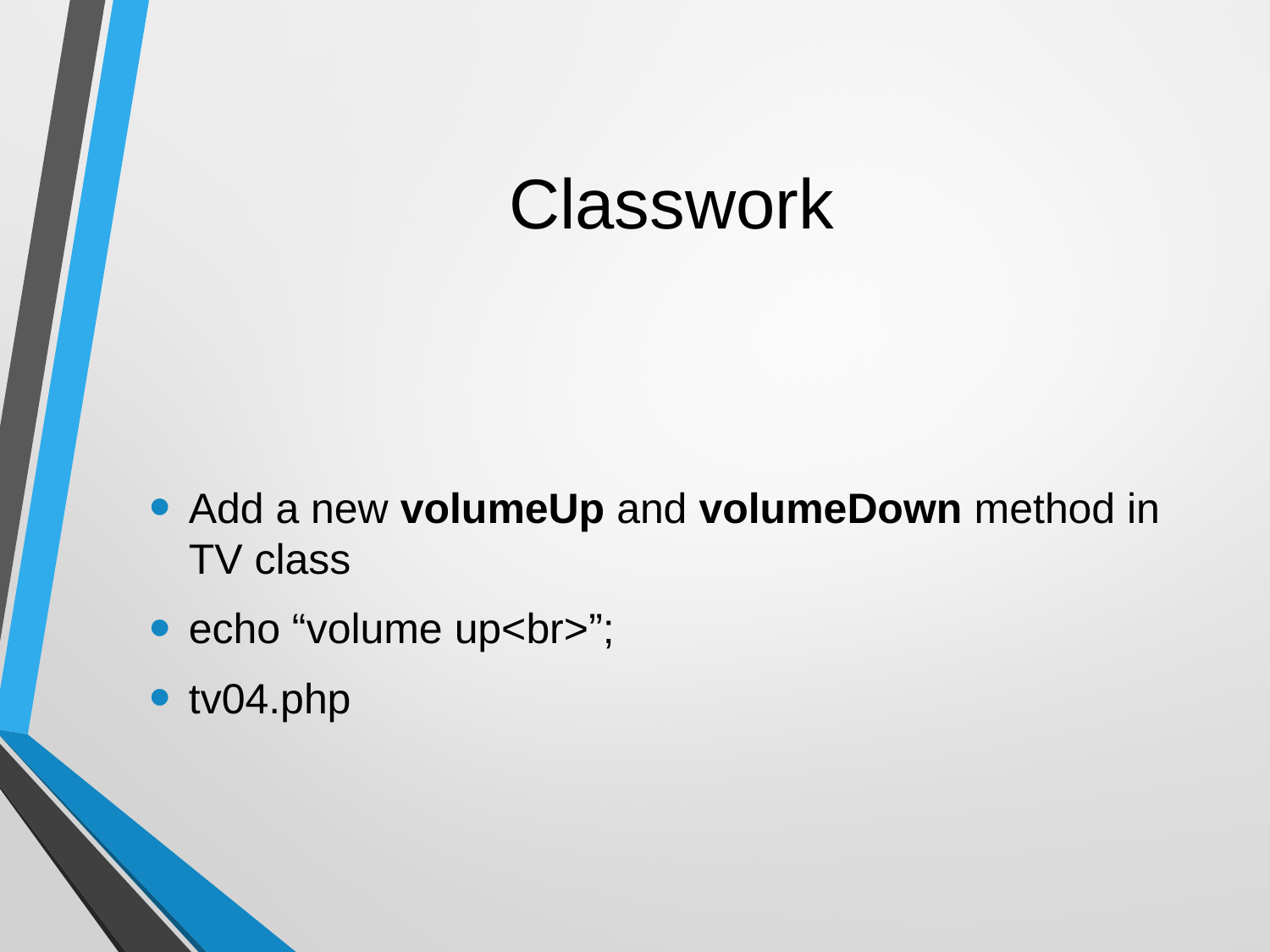

# Classwork
Add a new volumeUp and volumeDown method in TV class
echo “volume up<br>”;
tv04.php